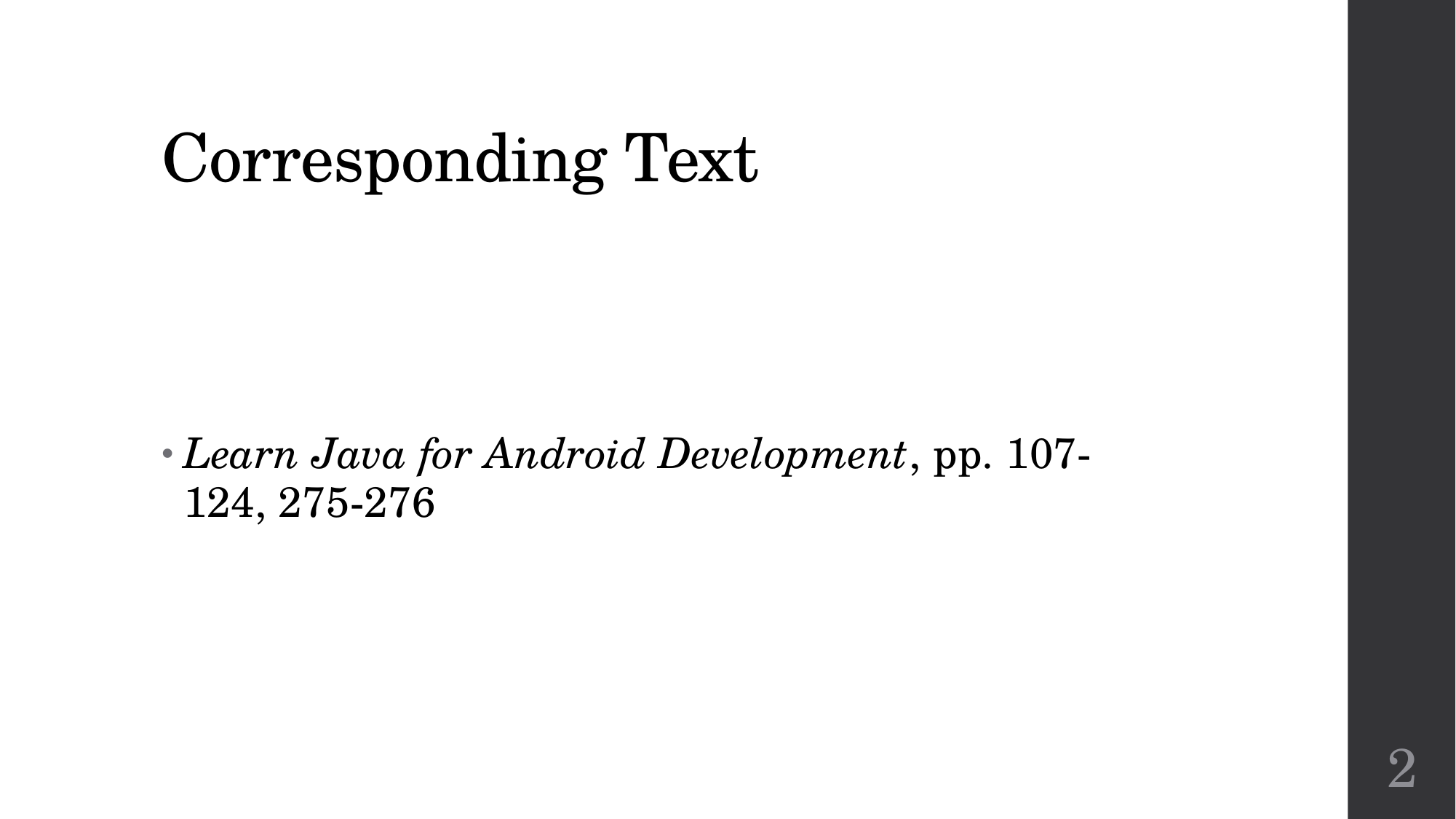

# Corresponding Text
Learn Java for Android Development, pp. 107-124, 275-276
2